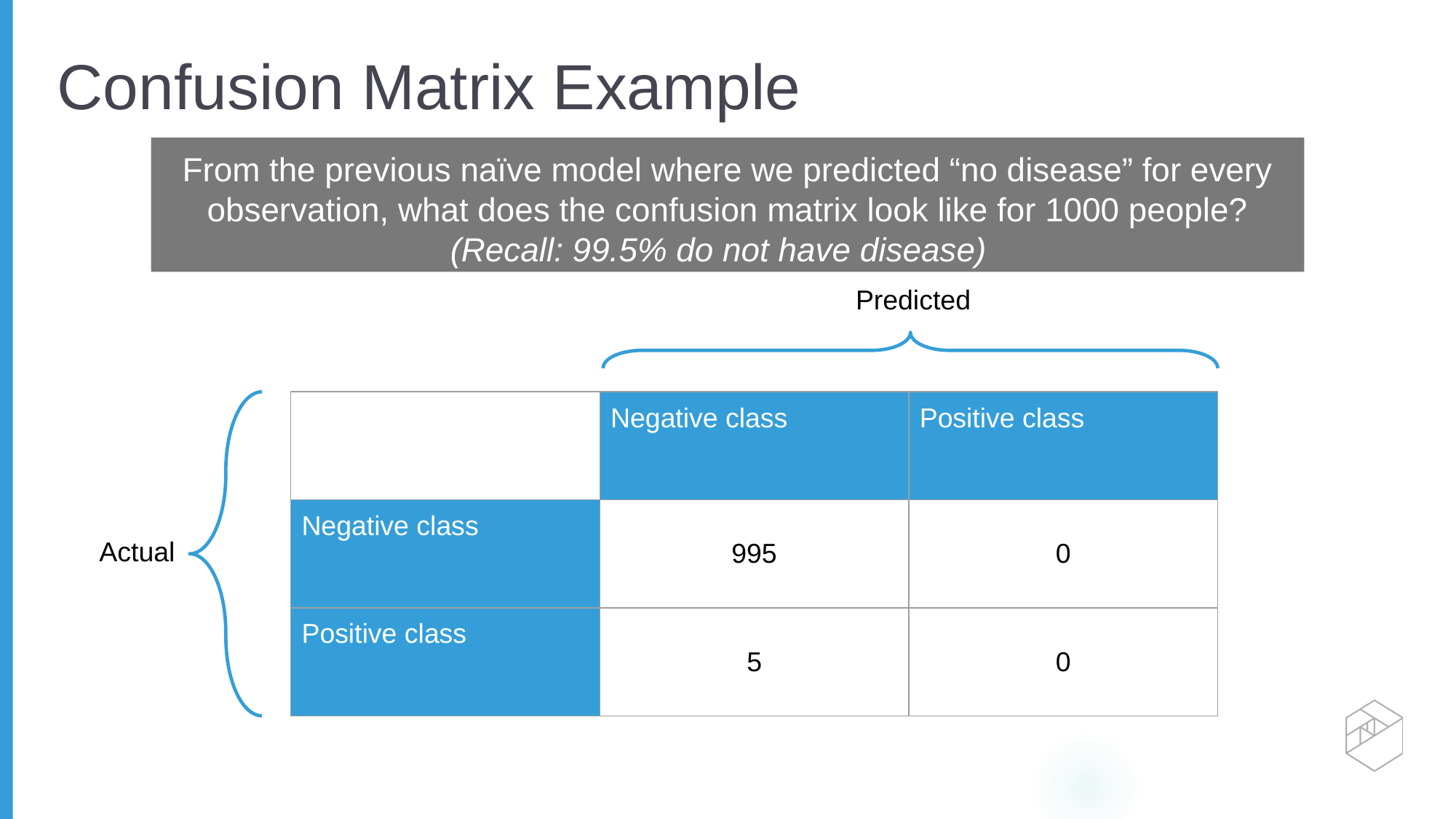

# Confusion Matrix Example

From the previous naïve model where we predicted “no disease” for every observation, what does the confusion matrix look like for 1000 people?
(Recall: 99.5% do not have disease)
Predicted

|  | Negative class | Positive class |
| --- | --- | --- |
| Negative class | 995 | 0 |
| Positive class | 5 | 0 |
Actual